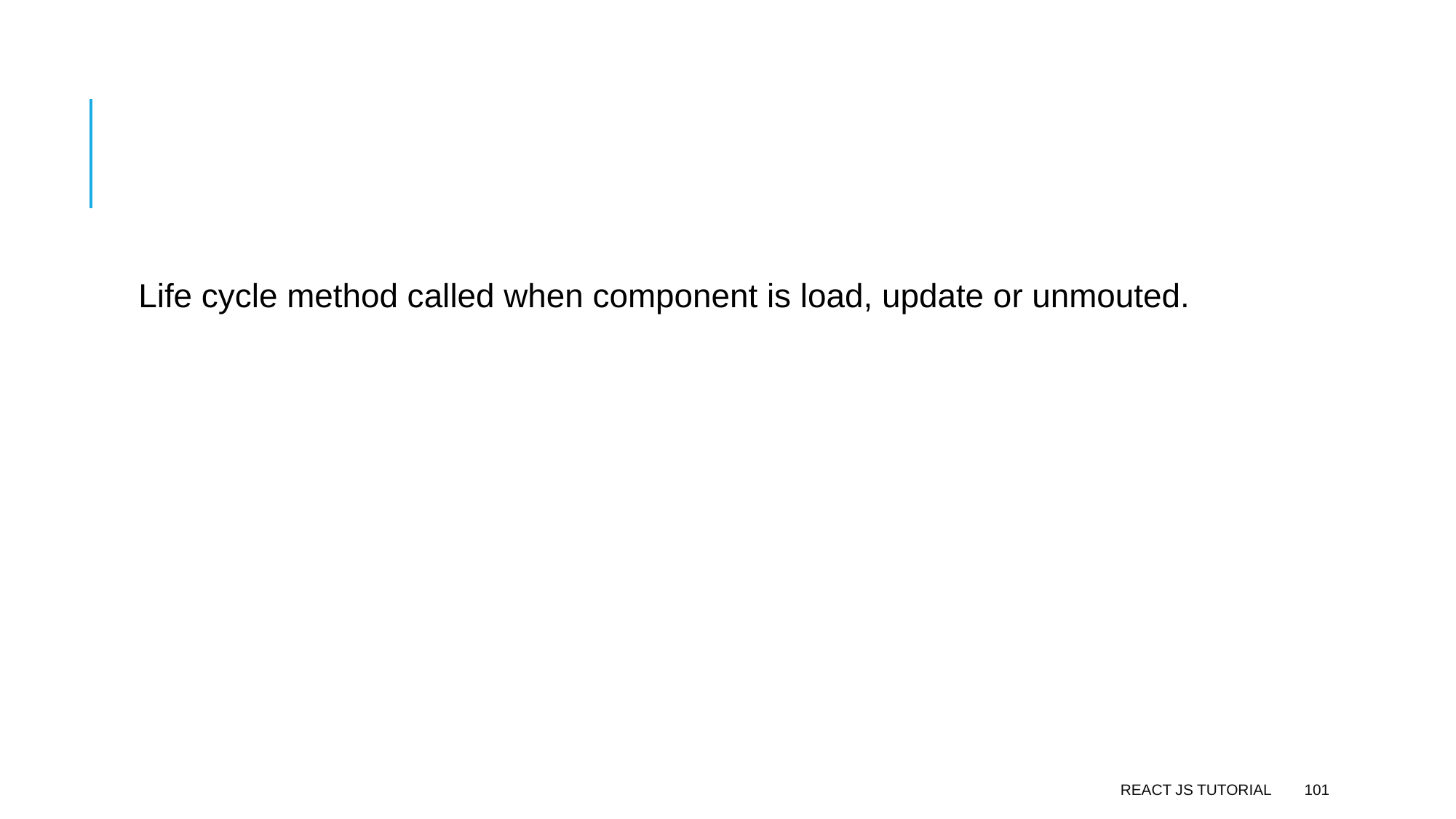

#
Life cycle method called when component is load, update or unmouted.
React JS Tutorial
101